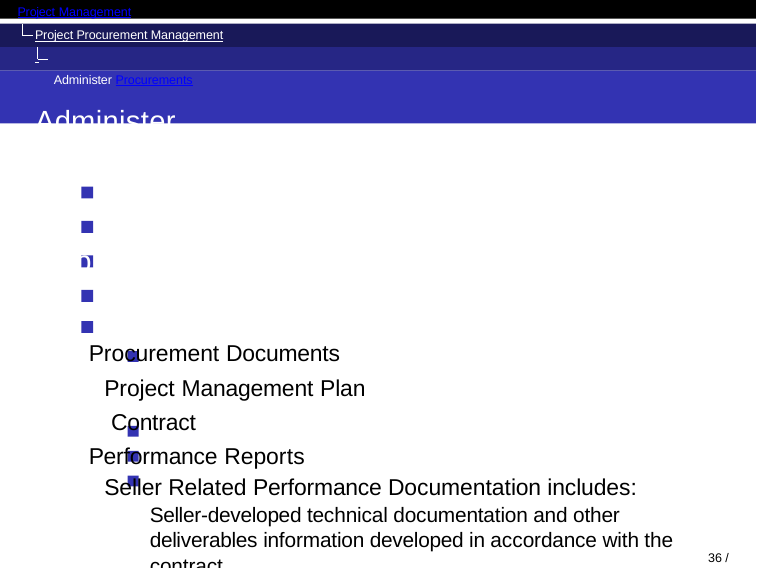

Project Management
Project Procurement Management  Administer Procurements

Administer Procurements	Inputs

Procurement Documents  Project Management Plan  Contract
Performance Reports
Seller Related Performance Documentation includes:  Seller-developed technical documentation and other  deliverables information developed in accordance with the  contract
Seller Performance Reports  Approved Change Requests  Work Performance Information

36 / 47